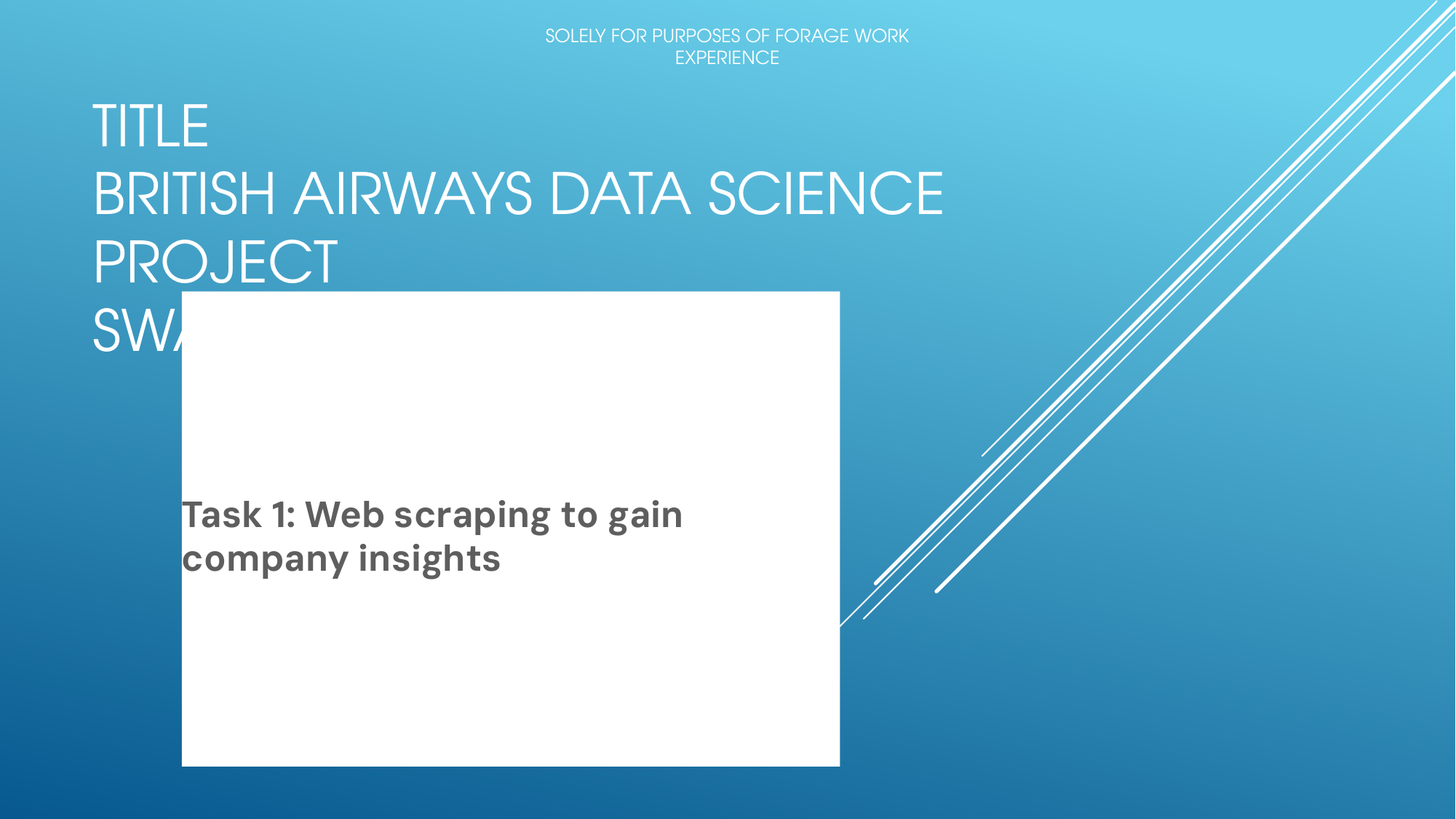

# TITLE British Airways Data Science Project SWARAJ VERMA
                                                                       Task 1: Web scraping to gain company insights